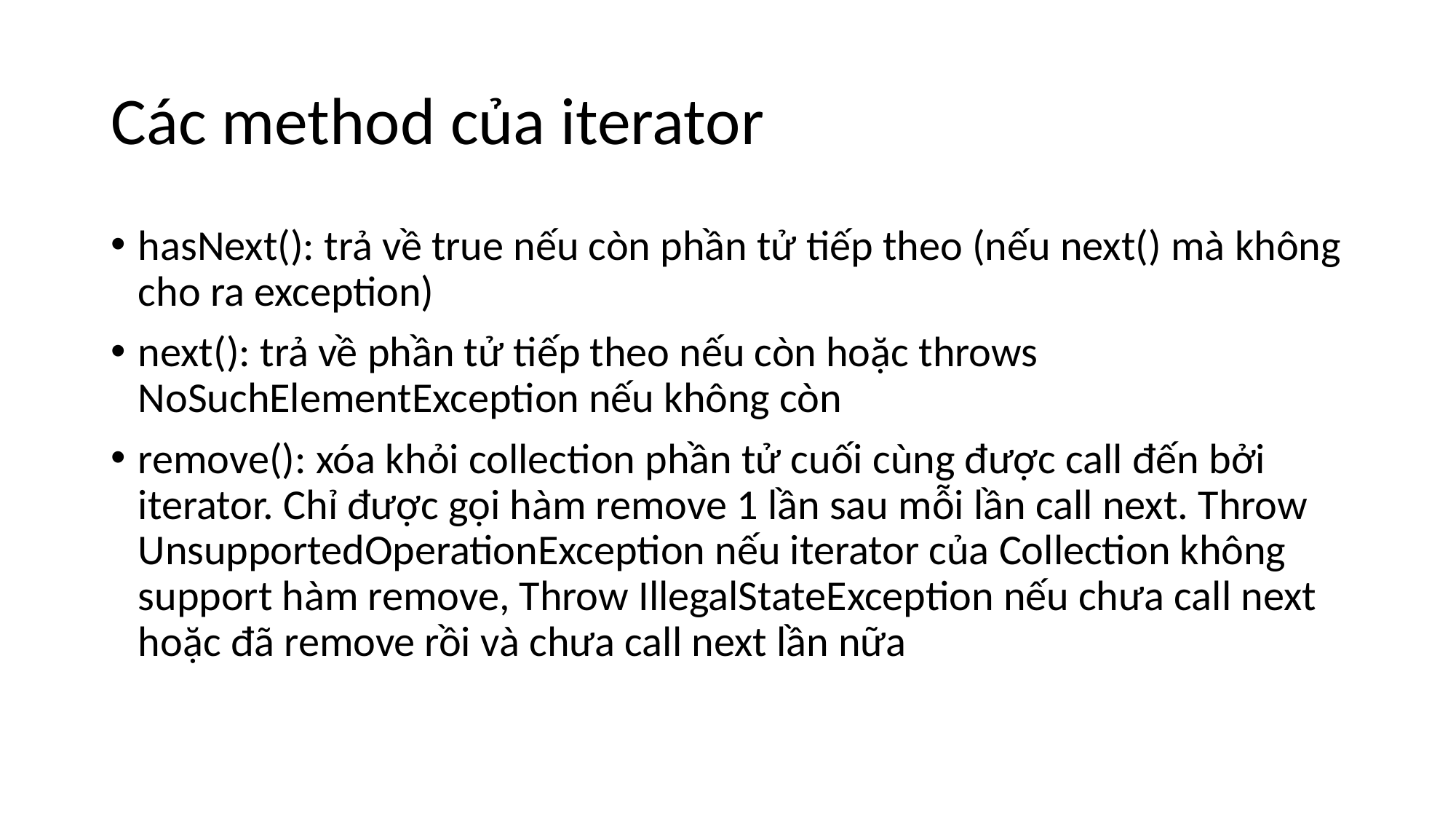

# Các method của iterator
hasNext(): trả về true nếu còn phần tử tiếp theo (nếu next() mà không cho ra exception)
next(): trả về phần tử tiếp theo nếu còn hoặc throws NoSuchElementException nếu không còn
remove(): xóa khỏi collection phần tử cuối cùng được call đến bởi iterator. Chỉ được gọi hàm remove 1 lần sau mỗi lần call next. Throw UnsupportedOperationException nếu iterator của Collection không support hàm remove, Throw IllegalStateException nếu chưa call next hoặc đã remove rồi và chưa call next lần nữa